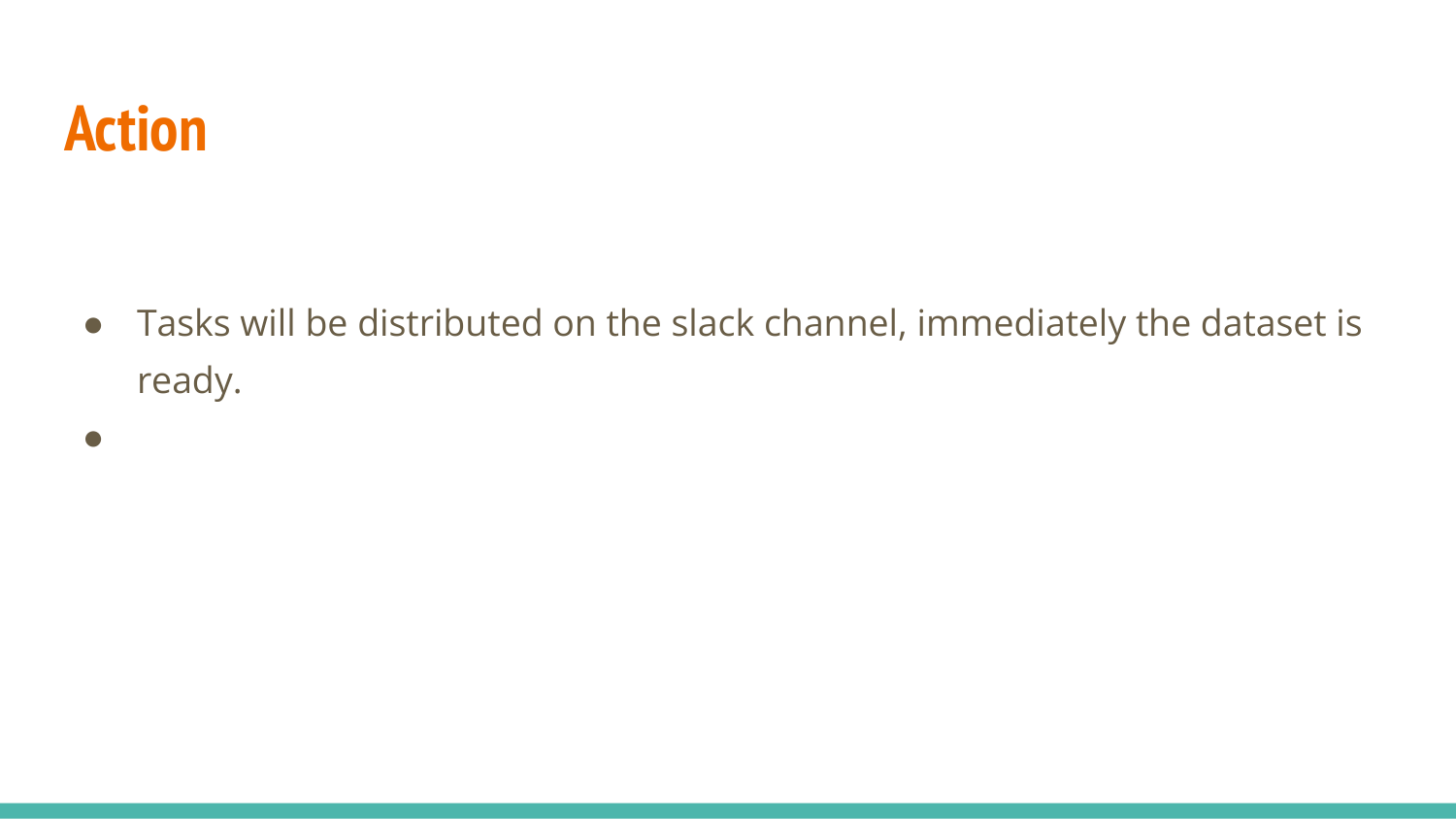

# Action

Tasks will be distributed on the slack channel, immediately the dataset is ready.